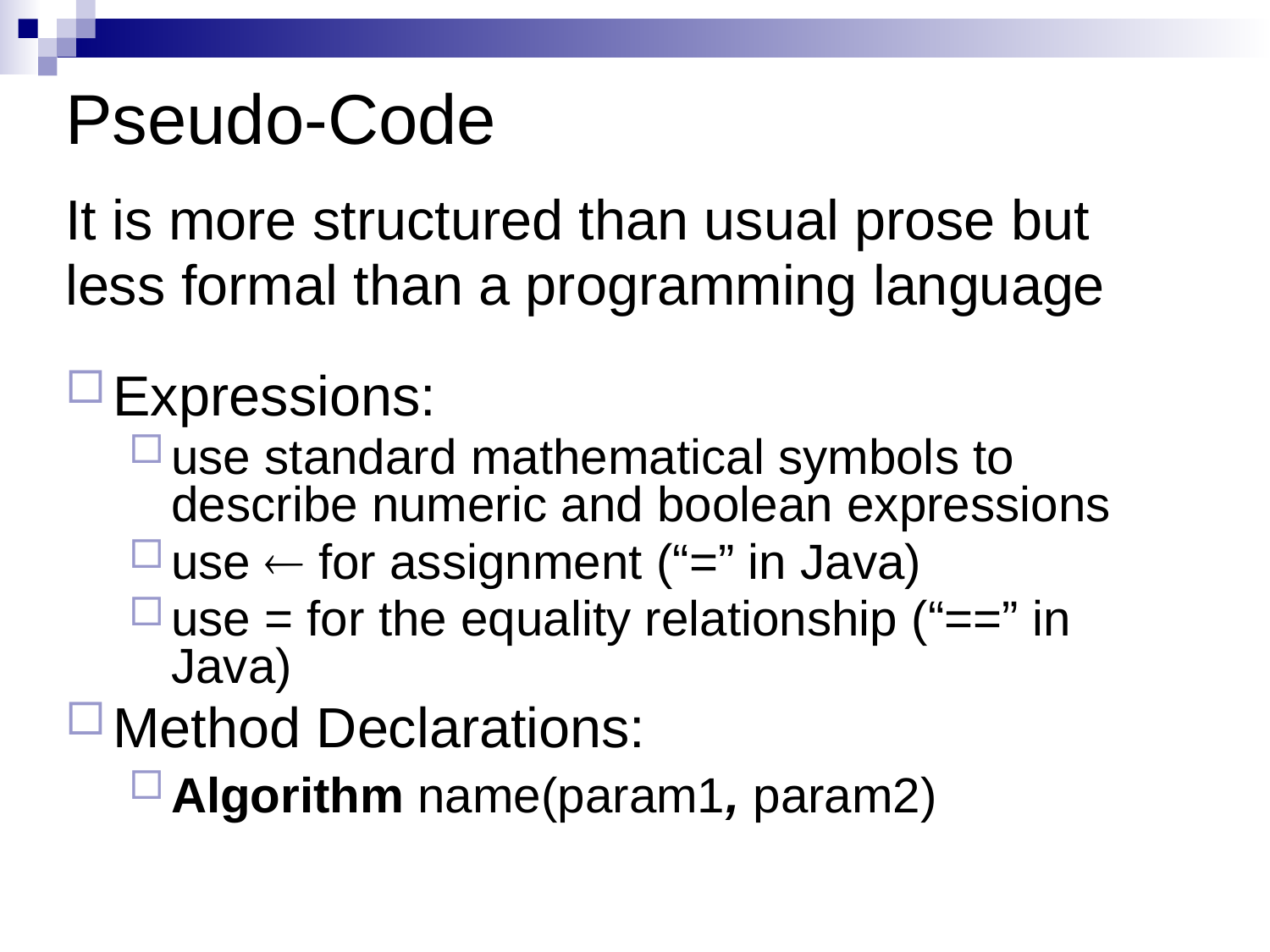

Pseudo-Code
It is more structured than usual prose but
less formal than a programming language

Expressions:
use standard mathematical symbols to describe numeric and boolean expressions
use ← for assignment (“=” in Java)
use = for the equality relationship (“==” in Java)
Method Declarations:
Algorithm name(param1, param2)